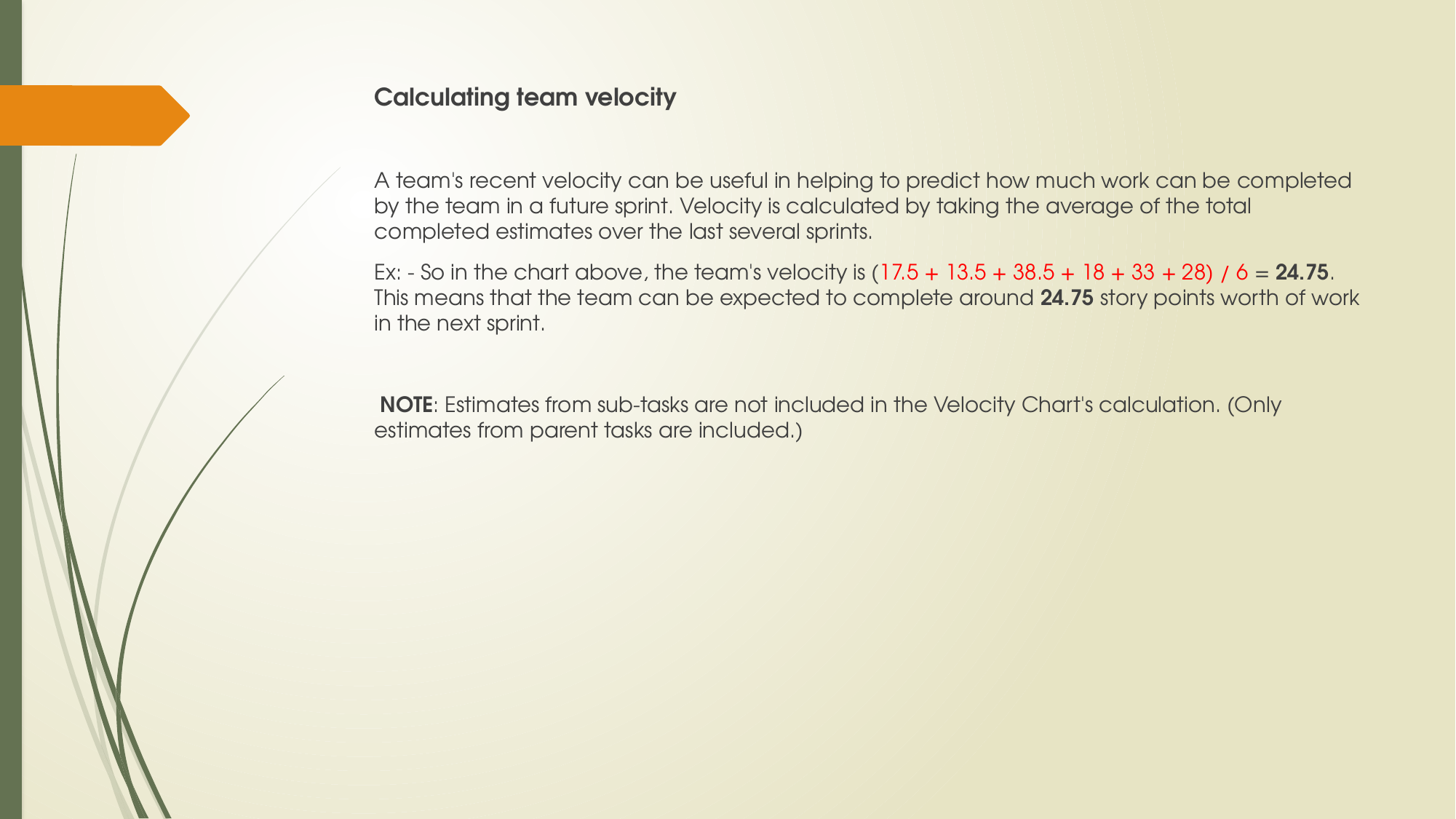

Calculating team velocity

A team's recent velocity can be useful in helping to predict how much work can be completed by the team in a future sprint. Velocity is calculated by taking the average of the total completed estimates over the last several sprints.
Ex: - So in the chart above, the team's velocity is (17.5 + 13.5 + 38.5 + 18 + 33 + 28) / 6 = 24.75. This means that the team can be expected to complete around 24.75 story points worth of work in the next sprint.

 NOTE: Estimates from sub-tasks are not included in the Velocity Chart's calculation. (Only    estimates from parent tasks are included.)